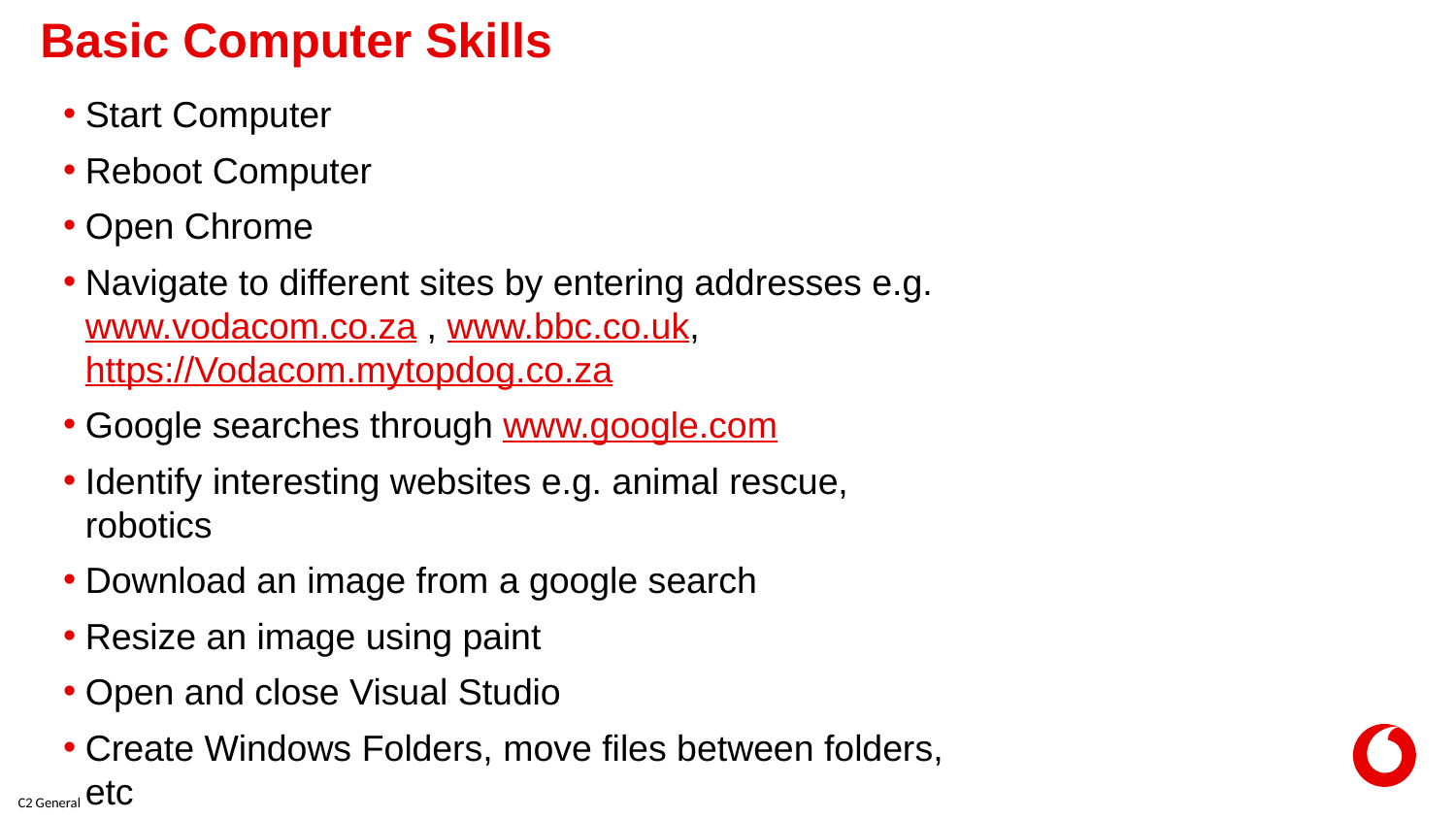

# Basic Computer Skills
Start Computer
Reboot Computer
Open Chrome
Navigate to different sites by entering addresses e.g. www.vodacom.co.za , www.bbc.co.uk, https://Vodacom.mytopdog.co.za
Google searches through www.google.com
Identify interesting websites e.g. animal rescue, robotics
Download an image from a google search
Resize an image using paint
Open and close Visual Studio
Create Windows Folders, move files between folders, etc